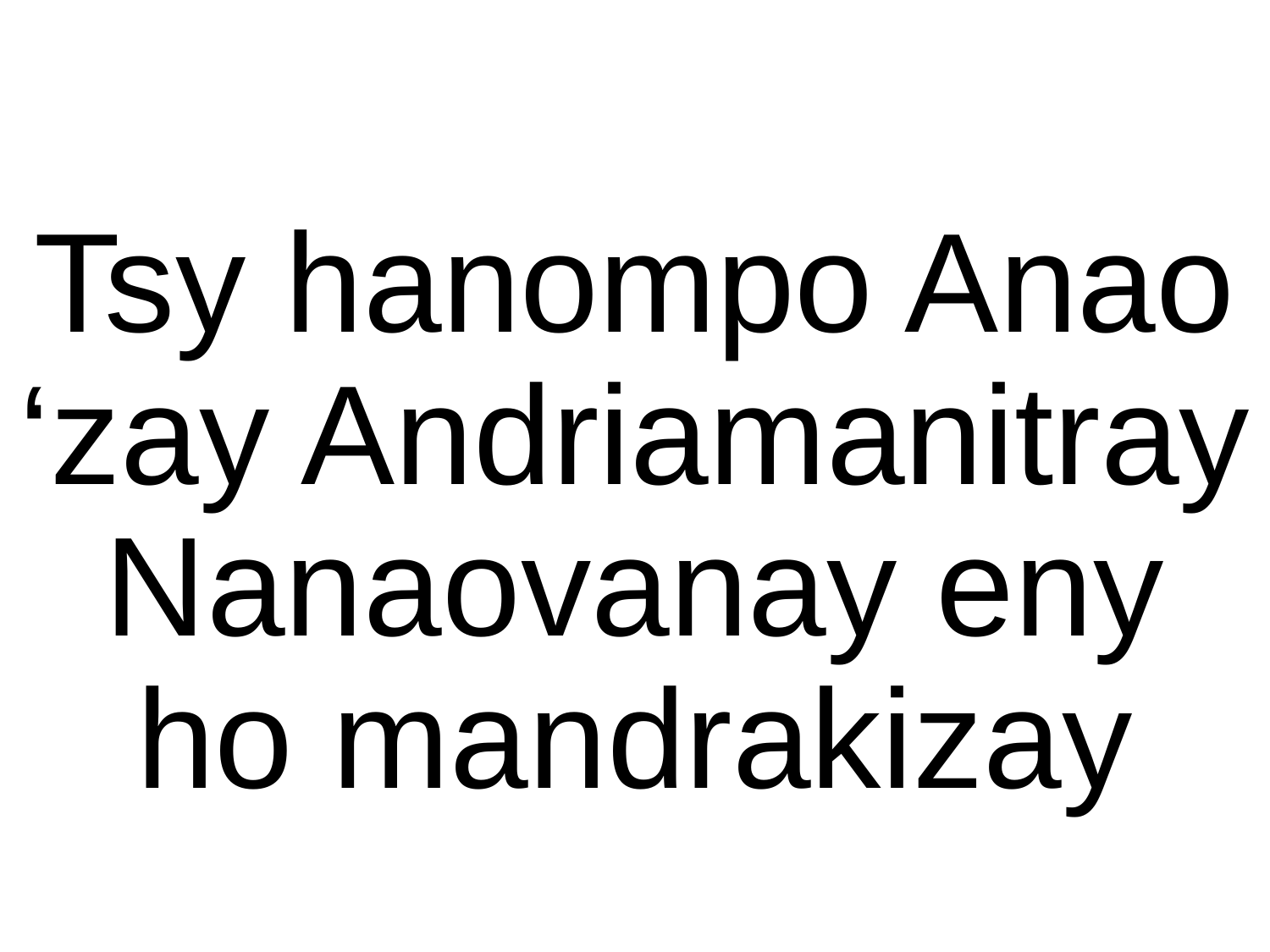

Tsy hanompo Anao ‘zay Andriamanitray
Nanaovanay eny ho mandrakizay